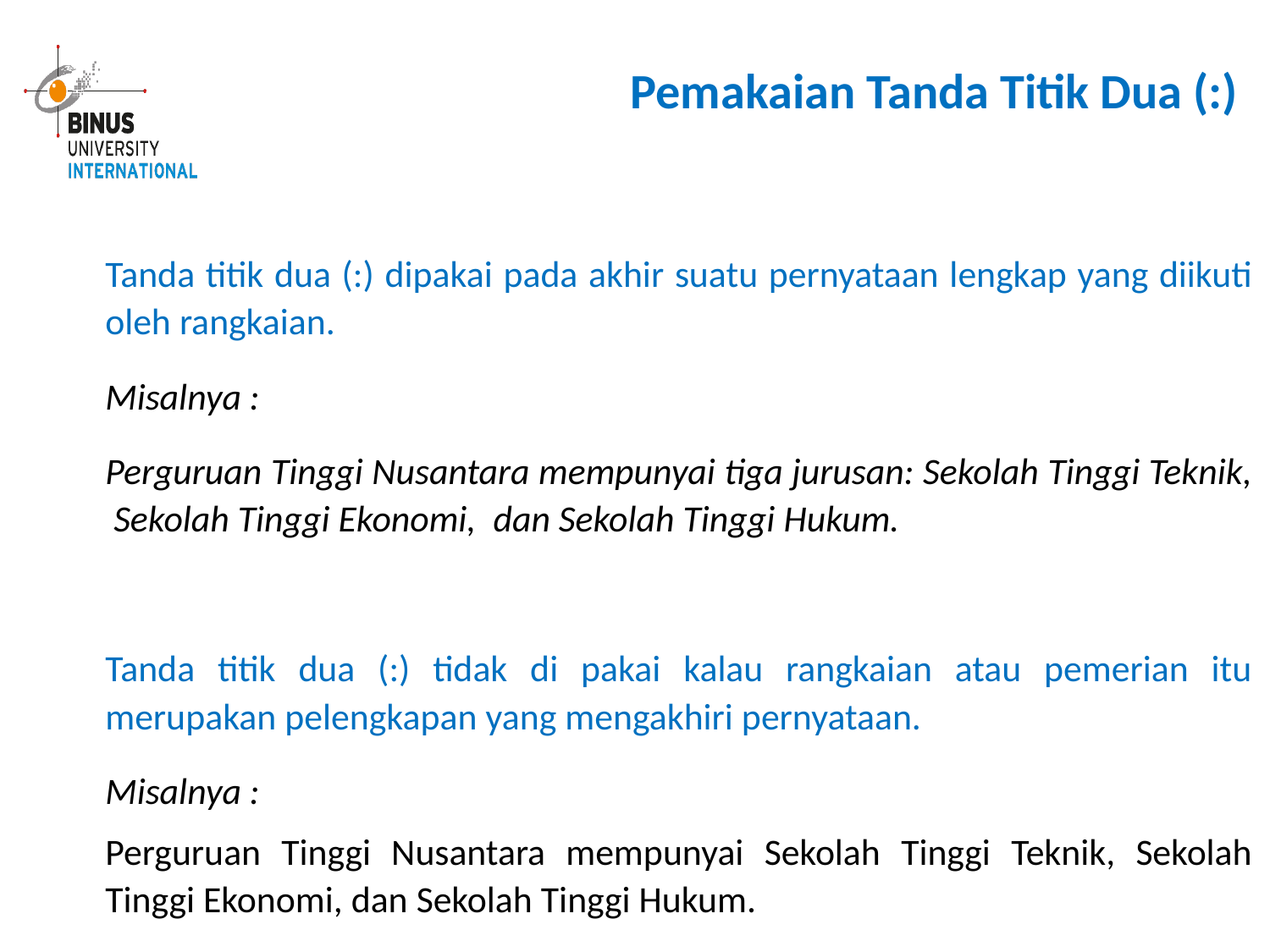

Pemakaian Tanda Titik Dua (:)

Tanda titik dua (:) dipakai pada akhir suatu pernyataan lengkap yang diikuti oleh rangkaian.
Misalnya :
Perguruan Tinggi Nusantara mempunyai tiga jurusan: Sekolah Tinggi Teknik,  Sekolah Tinggi Ekonomi,  dan Sekolah Tinggi Hukum.

Tanda titik dua (:) tidak di pakai kalau rangkaian atau pemerian itu merupakan pelengkapan yang mengakhiri pernyataan.
Misalnya :
Perguruan Tinggi Nusantara mempunyai Sekolah Tinggi Teknik, Sekolah Tinggi Ekonomi, dan Sekolah Tinggi Hukum.